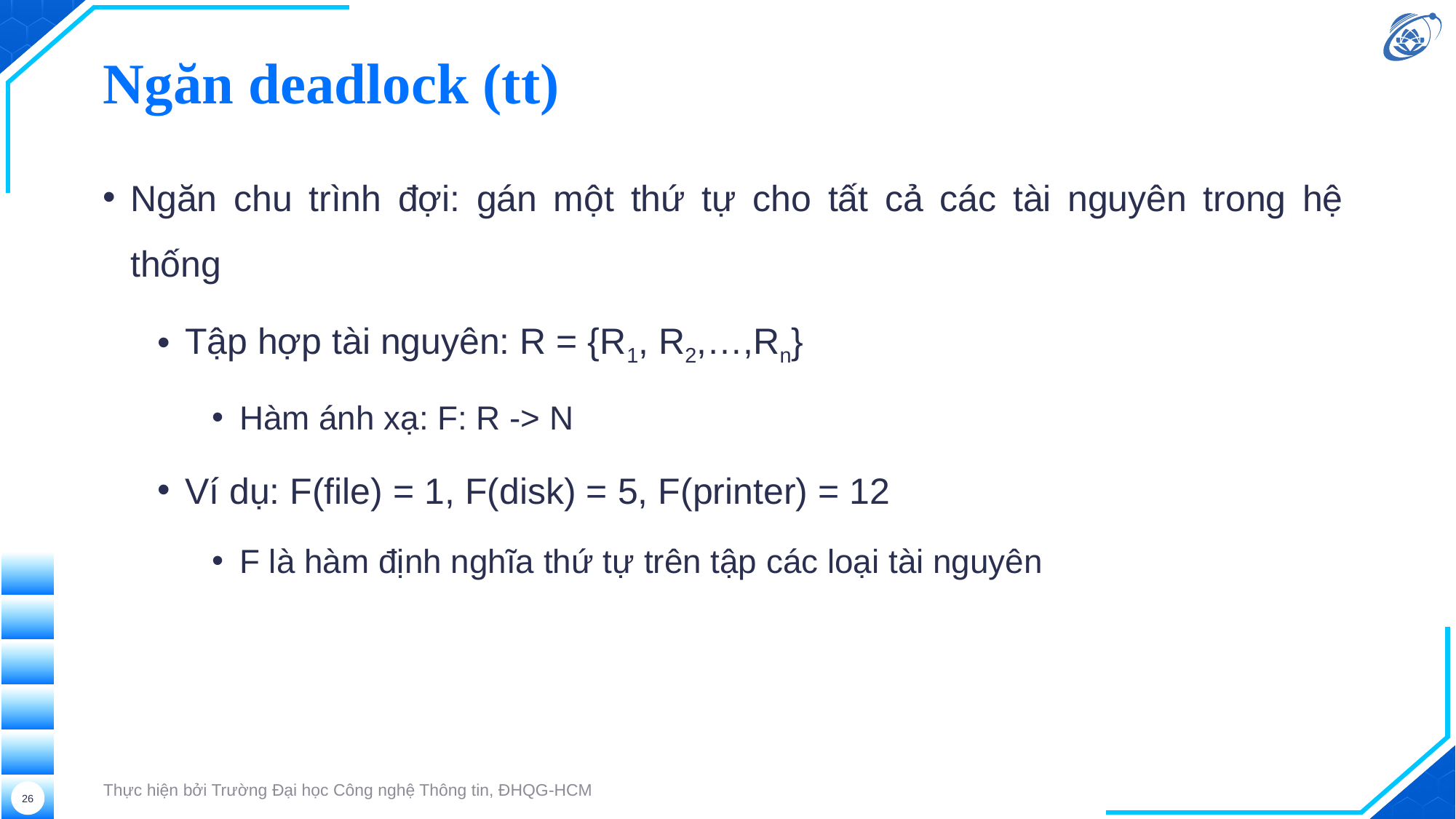

# Ngăn deadlock (tt)
Ngăn chu trình đợi: gán một thứ tự cho tất cả các tài nguyên trong hệ thống
Tập hợp tài nguyên: R = {R1, R2,…,Rn}
Hàm ánh xạ: F: R -> N
Ví dụ: F(file) = 1, F(disk) = 5, F(printer) = 12
F là hàm định nghĩa thứ tự trên tập các loại tài nguyên
Thực hiện bởi Trường Đại học Công nghệ Thông tin, ĐHQG-HCM
26